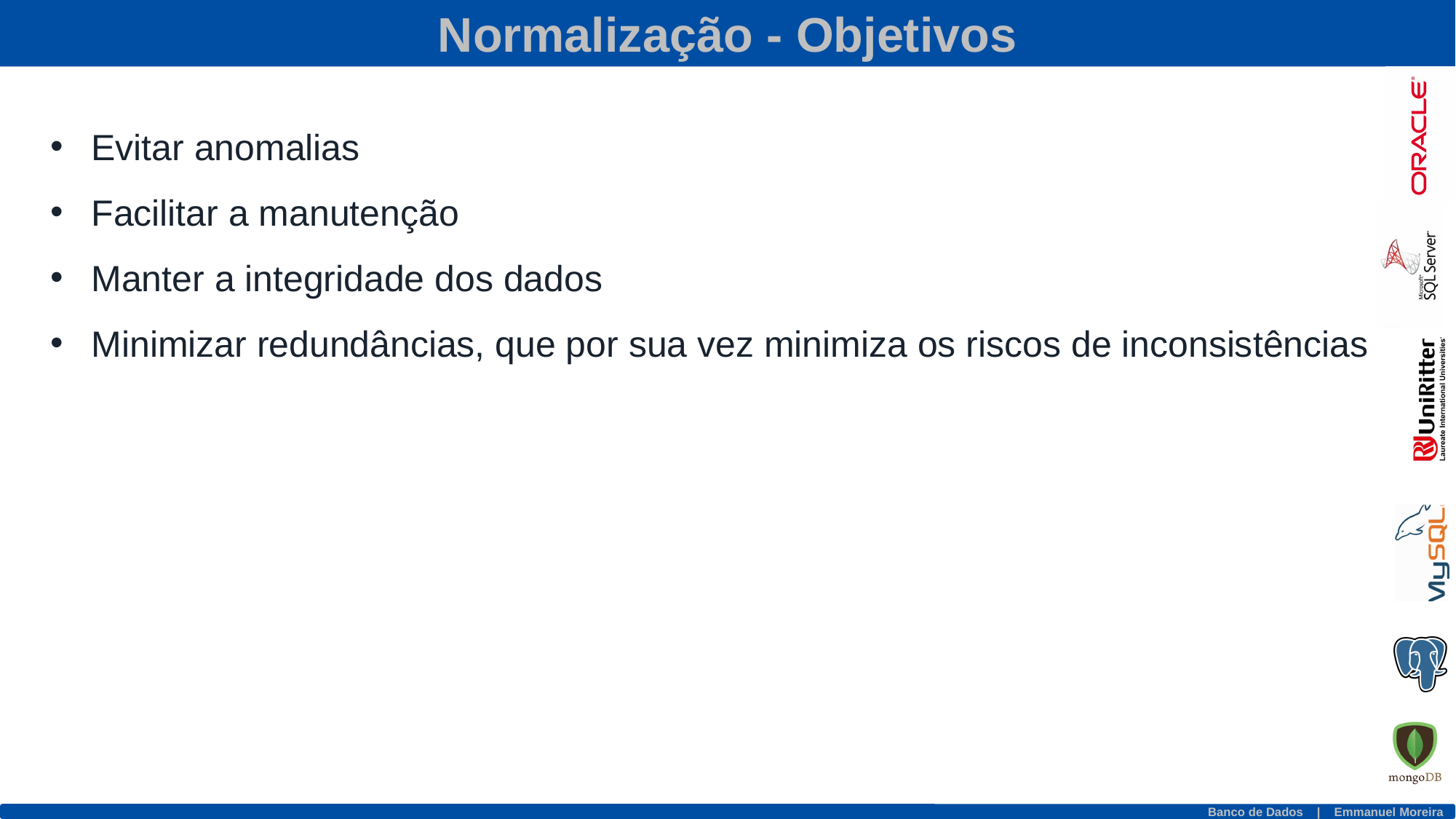

Normalização - Objetivos
Evitar anomalias
Facilitar a manutenção
Manter a integridade dos dados
Minimizar redundâncias, que por sua vez minimiza os riscos de inconsistências